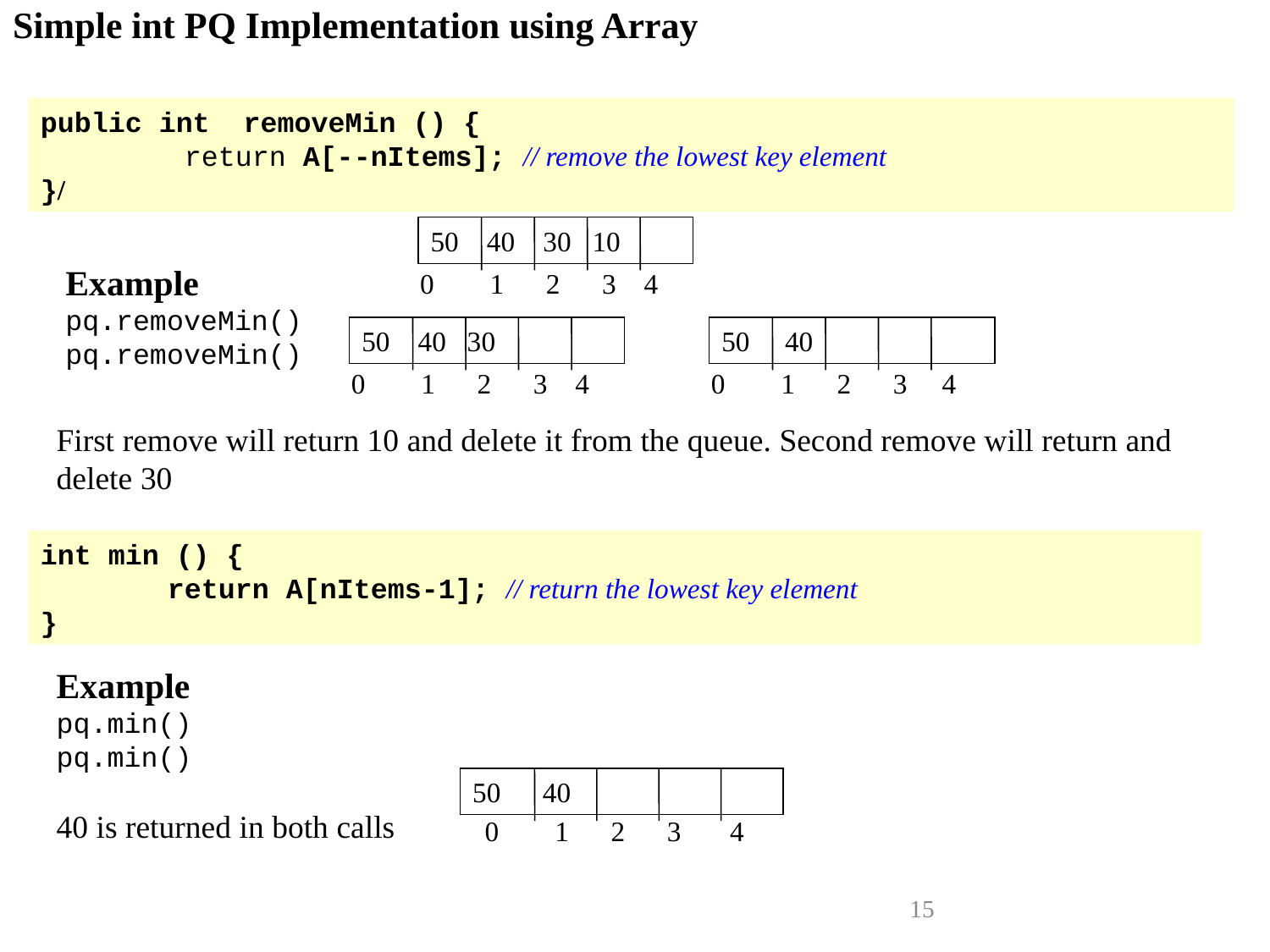

Simple int PQ Implementation using Array
public int  removeMin () {
	 return A[--nItems]; // remove the lowest key element
}/
50    40    30   10

0        1      2      3    4
Example
pq.removeMin()
pq.removeMin()
50    40   30

50     40

0        1      2      3    4
0        1      2      3     4
First remove will return 10 and delete it from the queue. Second remove will return and delete 30
int min () {
	return A[nItems-1]; // return the lowest key element
}
Example
pq.min()
pq.min()

40 is returned in both calls
50      40

0        1      2      3       4
15